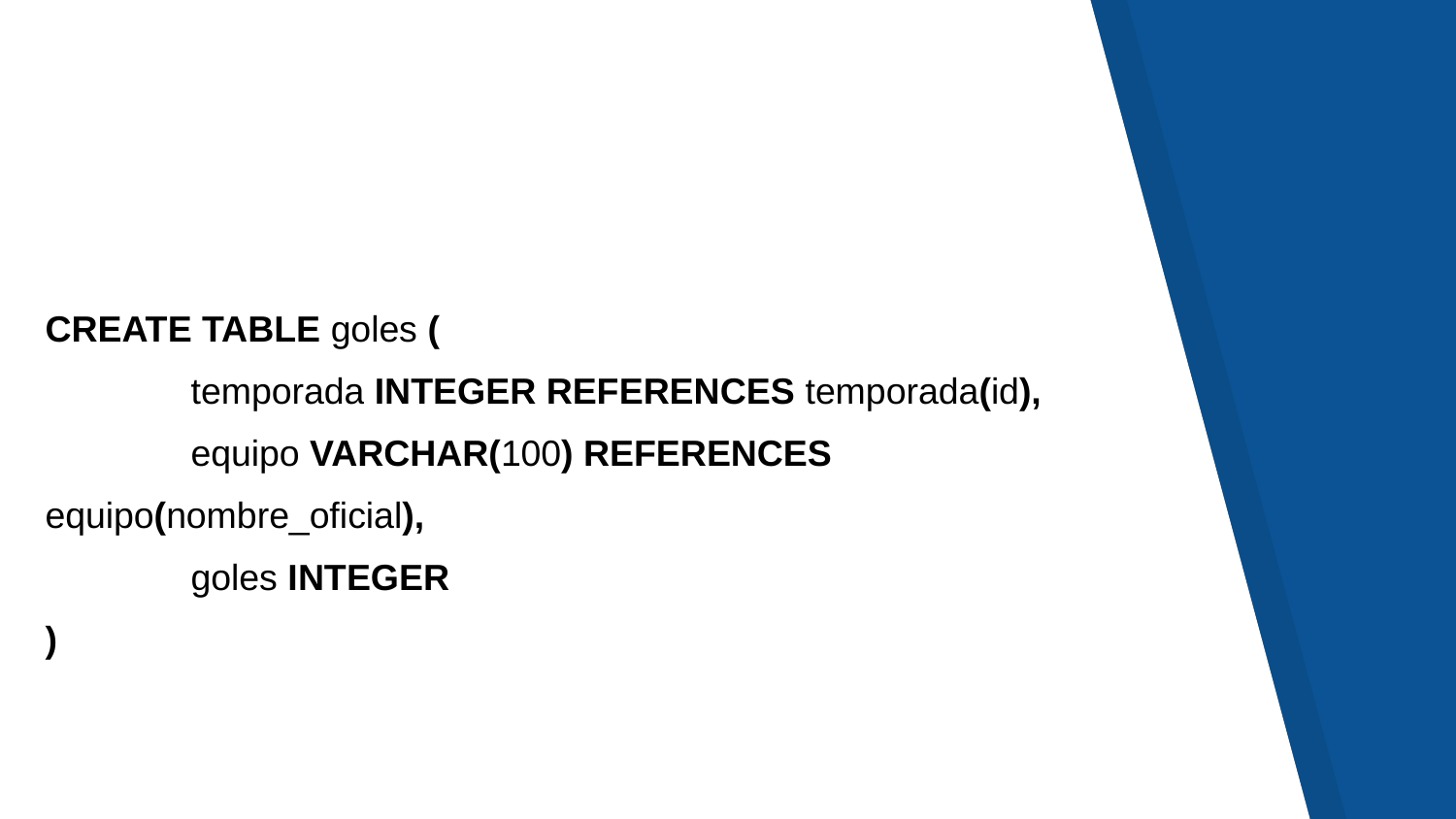

CREATE TABLE goles (
	temporada INTEGER REFERENCES temporada(id),
	equipo VARCHAR(100) REFERENCES equipo(nombre_oficial),
	goles INTEGER
)